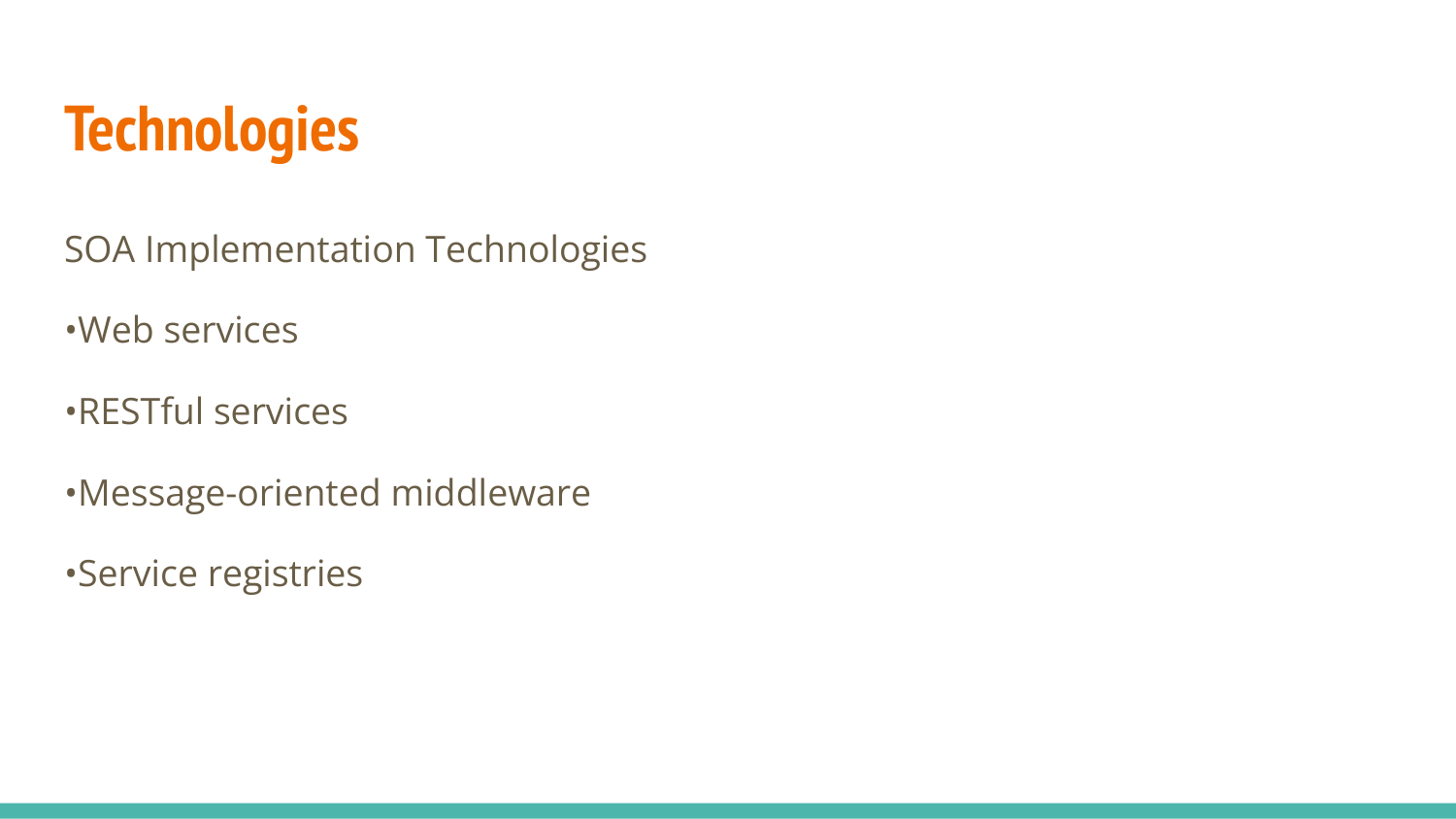

# Technologies
SOA Implementation Technologies
•Web services
•RESTful services
•Message-oriented middleware
•Service registries